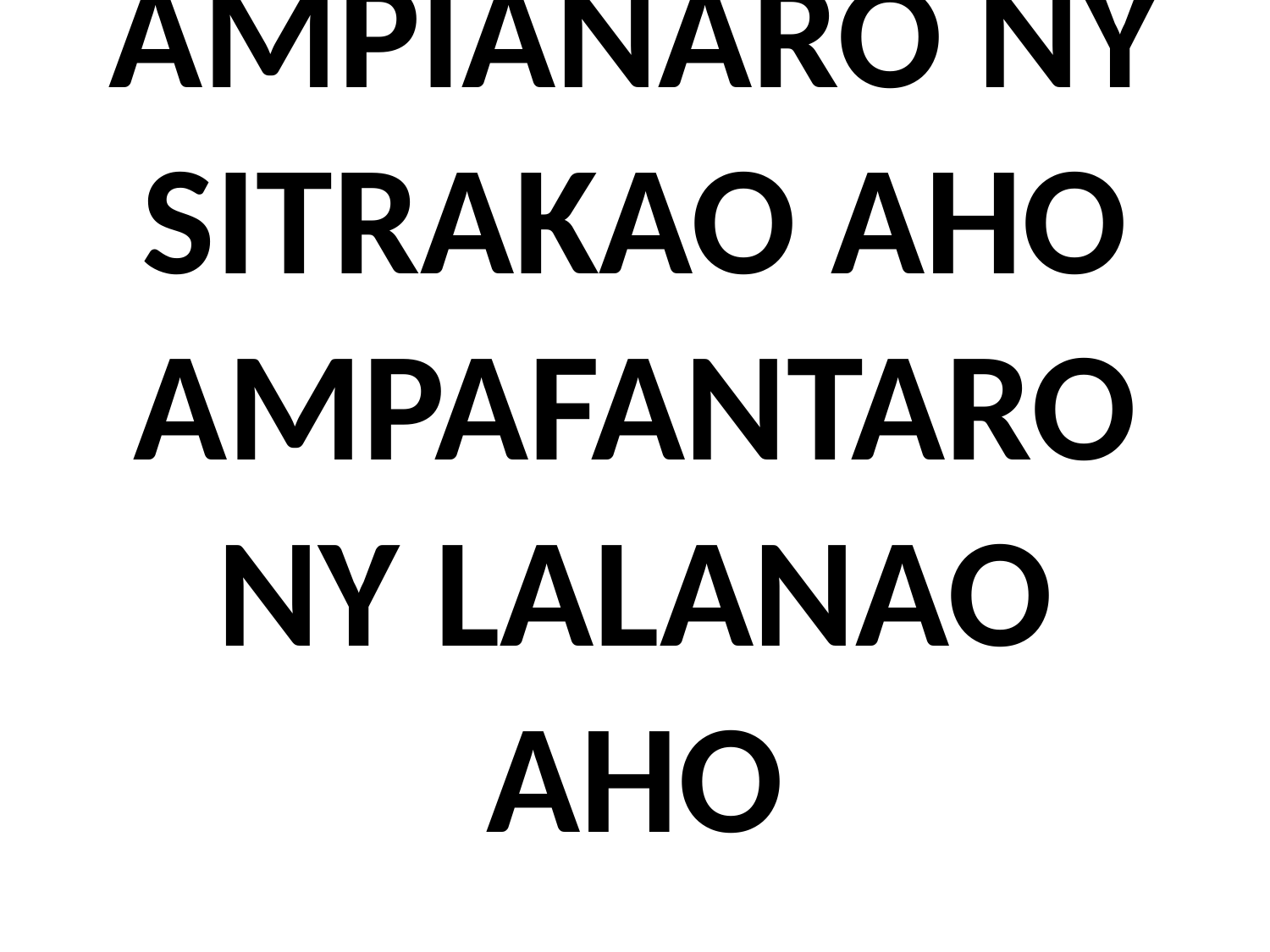

# AMPIANARO NY SITRAKAO AHO AMPAFANTARO NY LALANAO AHO